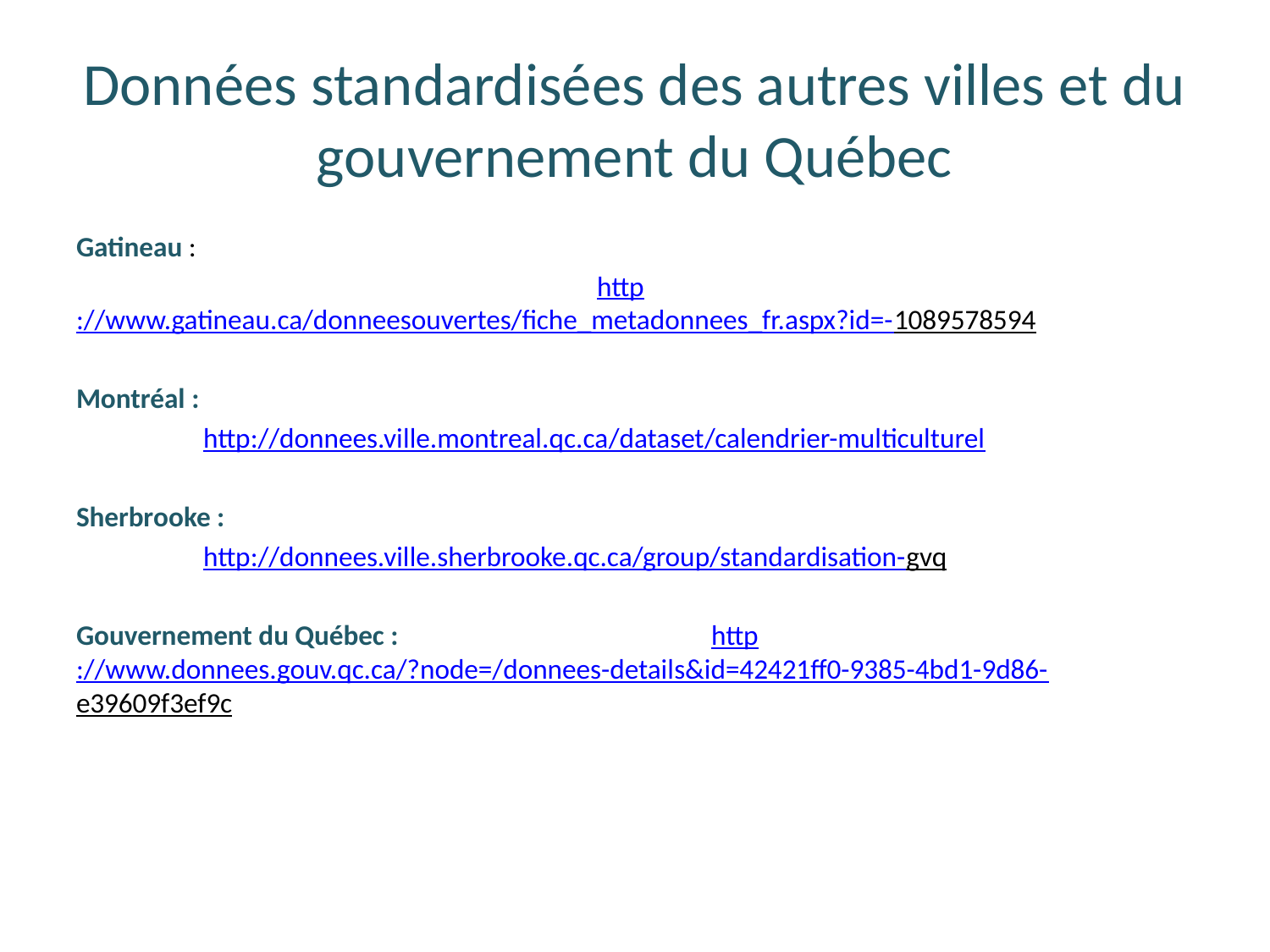

# Données standardisées des autres villes et du gouvernement du Québec
Gatineau :
				  http://www.gatineau.ca/donneesouvertes/fiche_metadonnees_fr.aspx?id=-1089578594

Montréal :
	http://donnees.ville.montreal.qc.ca/dataset/calendrier-multiculturel

Sherbrooke :
	http://donnees.ville.sherbrooke.qc.ca/group/standardisation-gvq

Gouvernement du Québec :			http://www.donnees.gouv.qc.ca/?node=/donnees-details&id=42421ff0-9385-4bd1-9d86-e39609f3ef9c